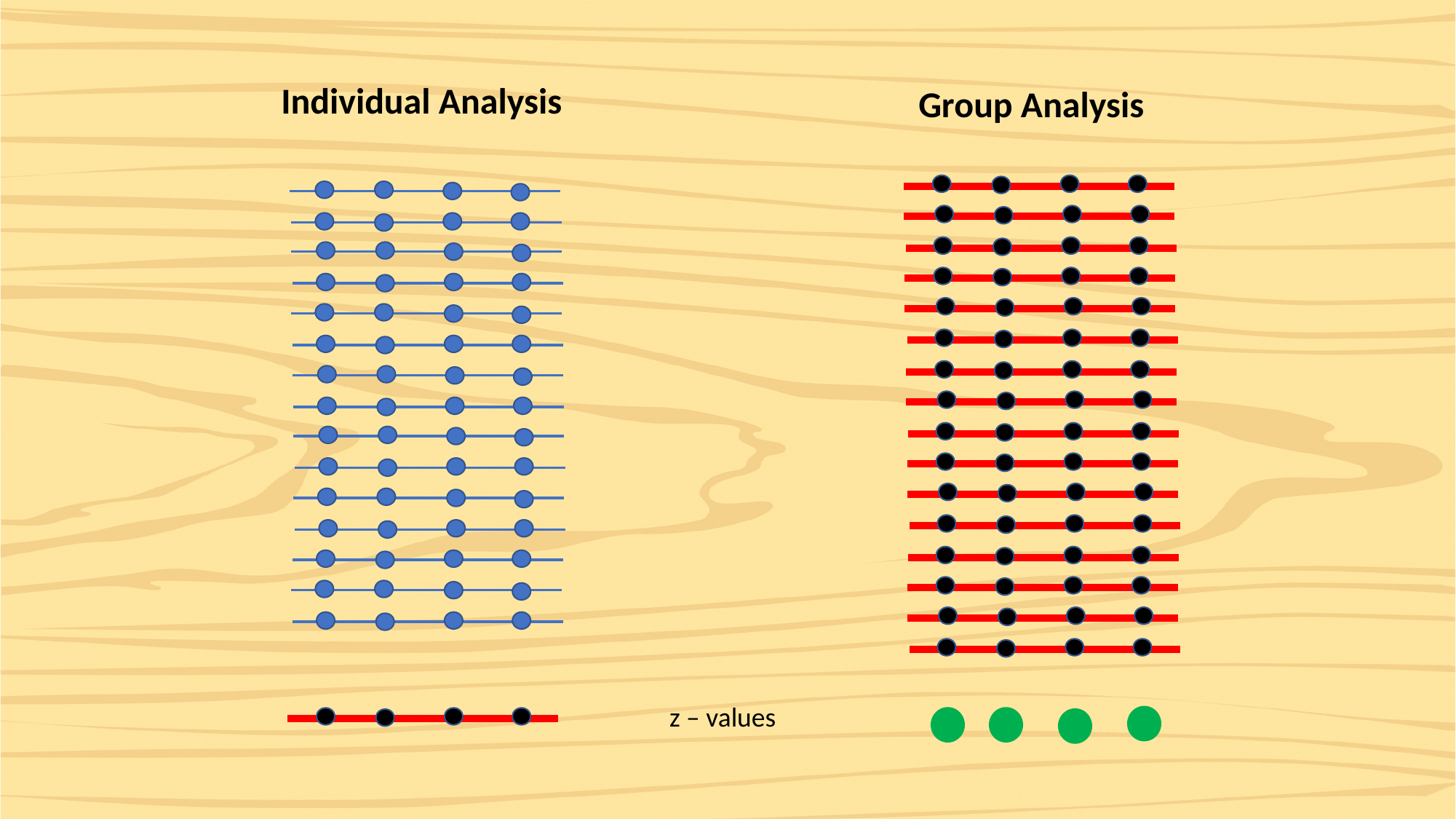

Individual Analysis
Group Analysis

z – values